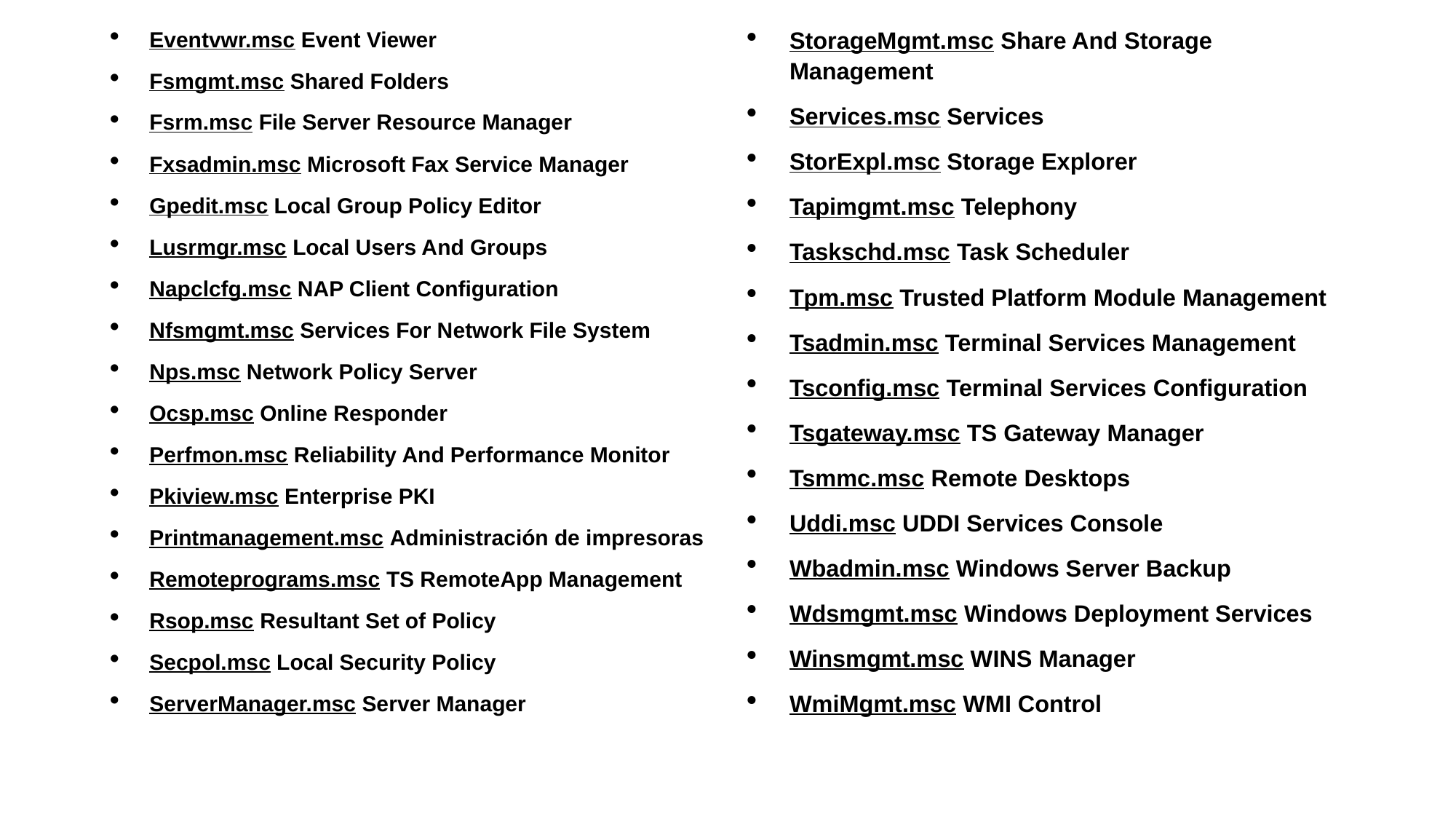

Eventvwr.msc Event Viewer
Fsmgmt.msc Shared Folders
Fsrm.msc File Server Resource Manager
Fxsadmin.msc Microsoft Fax Service Manager
Gpedit.msc Local Group Policy Editor
Lusrmgr.msc Local Users And Groups
Napclcfg.msc NAP Client Configuration
Nfsmgmt.msc Services For Network File System
Nps.msc Network Policy Server
Ocsp.msc Online Responder
Perfmon.msc Reliability And Performance Monitor
Pkiview.msc Enterprise PKI
Printmanagement.msc Administración de impresoras
Remoteprograms.msc TS RemoteApp Management
Rsop.msc Resultant Set of Policy
Secpol.msc Local Security Policy
ServerManager.msc Server Manager

StorageMgmt.msc Share And Storage Management
Services.msc Services
StorExpl.msc Storage Explorer
Tapimgmt.msc Telephony
Taskschd.msc Task Scheduler
Tpm.msc Trusted Platform Module Management
Tsadmin.msc Terminal Services Management
Tsconfig.msc Terminal Services Configuration
Tsgateway.msc TS Gateway Manager
Tsmmc.msc Remote Desktops
Uddi.msc UDDI Services Console
Wbadmin.msc Windows Server Backup
Wdsmgmt.msc Windows Deployment Services
Winsmgmt.msc WINS Manager
WmiMgmt.msc WMI Control